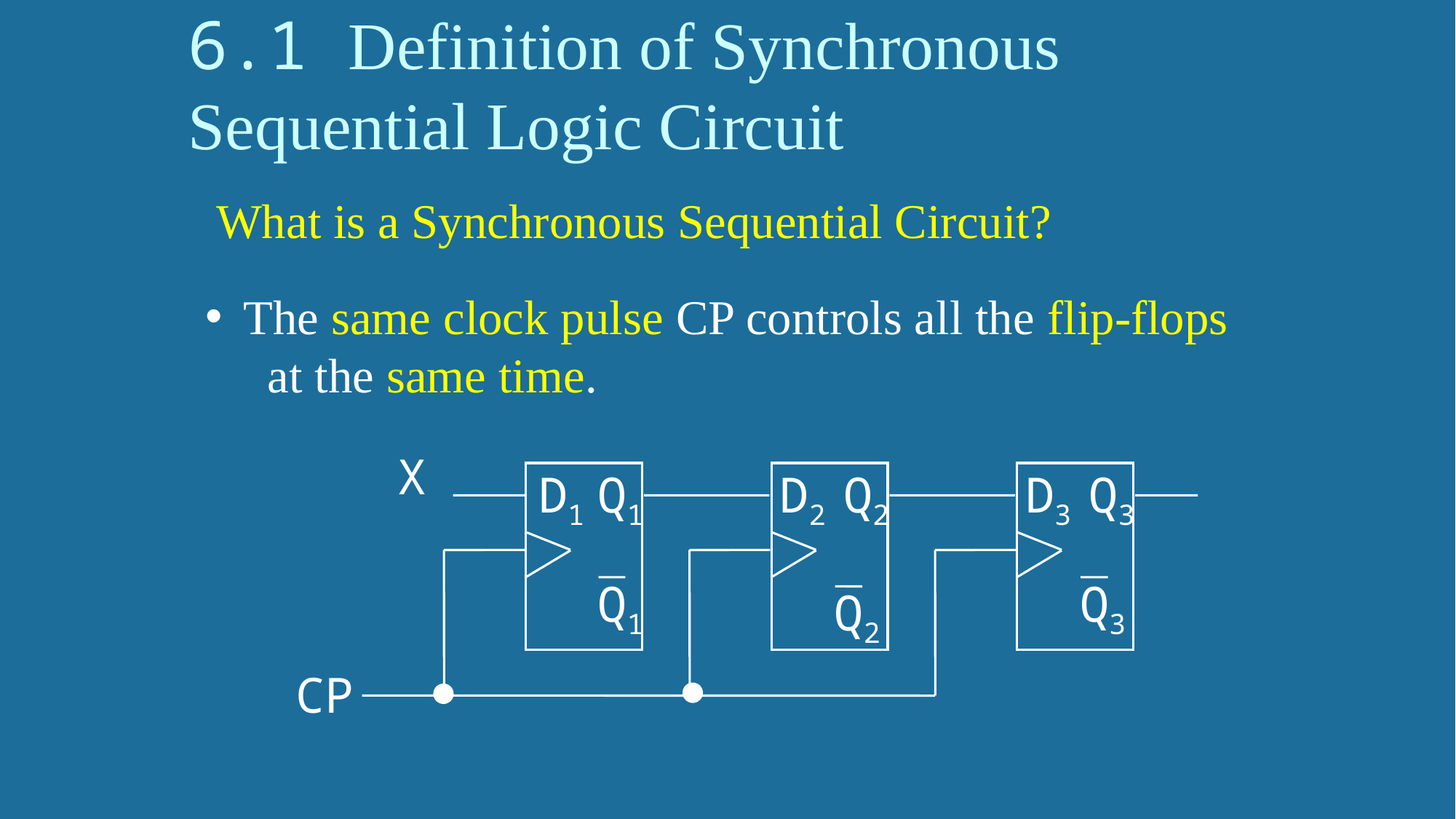

# 6.1 Definition of Synchronous Sequential Logic Circuit
What is a Synchronous Sequential Circuit?
 The same clock pulse CP controls all the flip-flops
   at the same time.
X
D1
Q1
D2
Q2
D3
Q3

Q1
Q3

Q2

CP